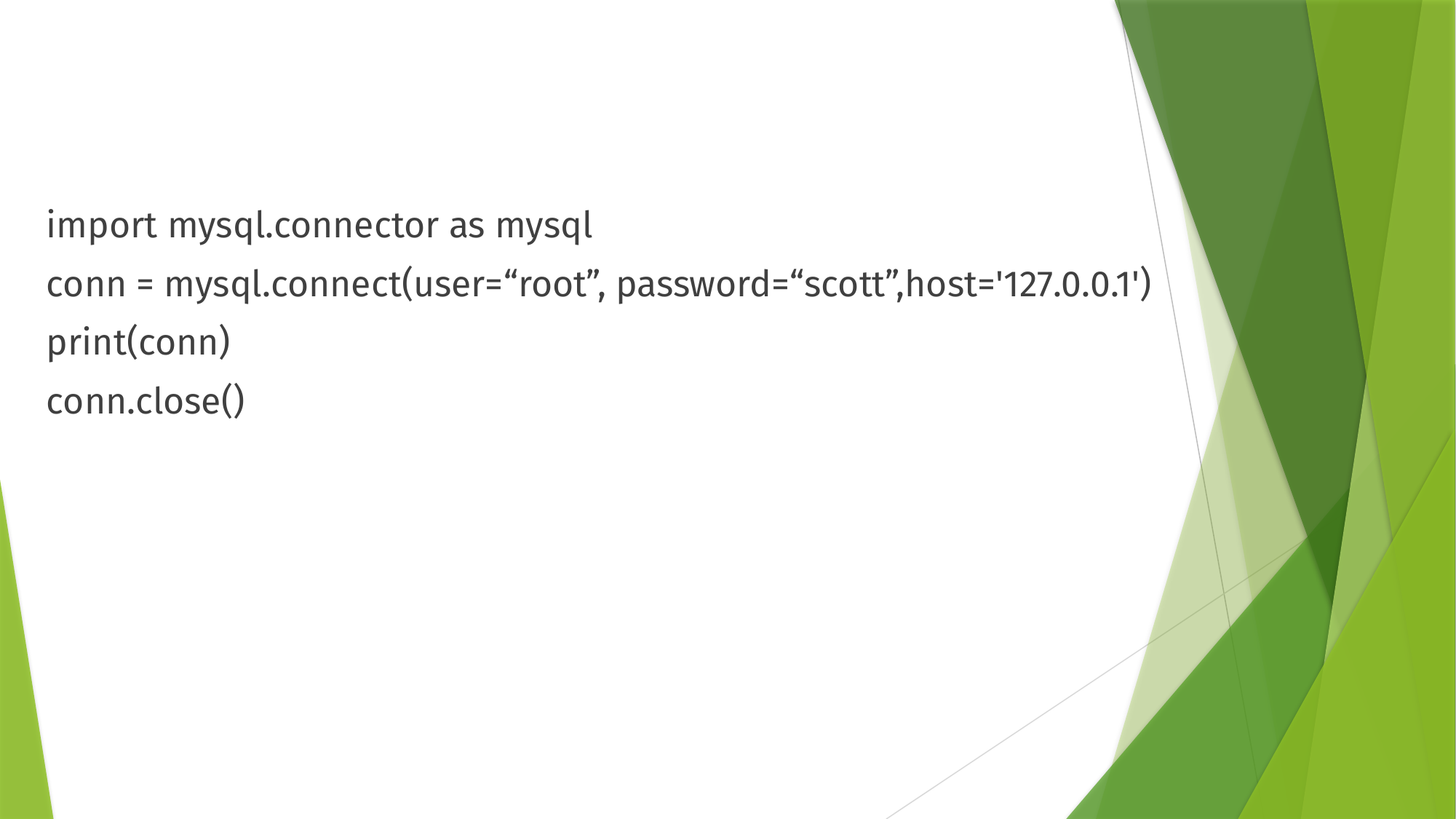

import mysql.connector as mysql
conn = mysql.connect(user=“root”, password=“scott”,host='127.0.0.1')
print(conn)
conn.close()